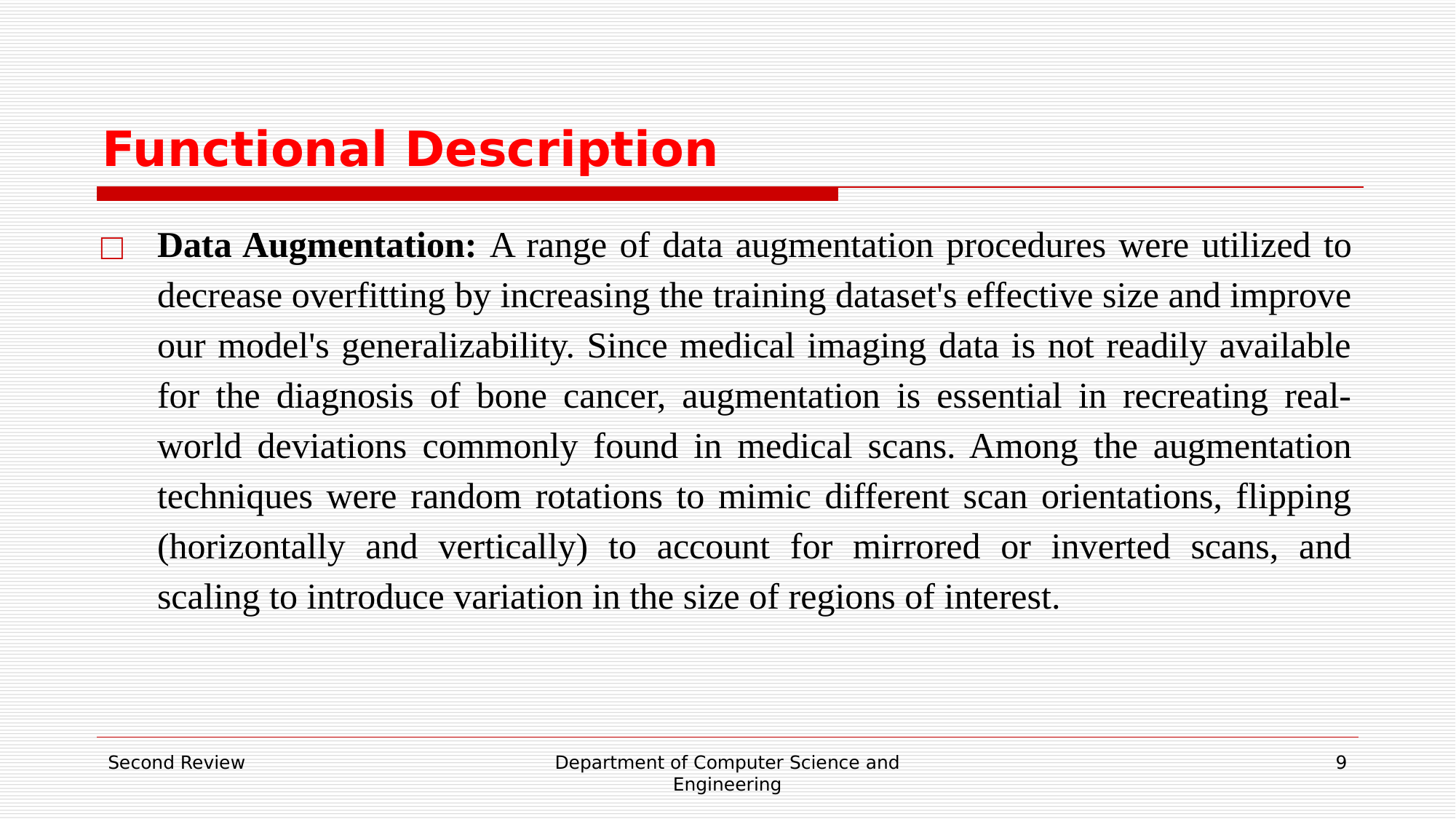

# Functional Description
Data Augmentation: A range of data augmentation procedures were utilized to decrease overfitting by increasing the training dataset's effective size and improve our model's generalizability. Since medical imaging data is not readily available for the diagnosis of bone cancer, augmentation is essential in recreating real-world deviations commonly found in medical scans. Among the augmentation techniques were random rotations to mimic different scan orientations, flipping (horizontally and vertically) to account for mirrored or inverted scans, and scaling to introduce variation in the size of regions of interest.

Second Review
Department of Computer Science and Engineering
9